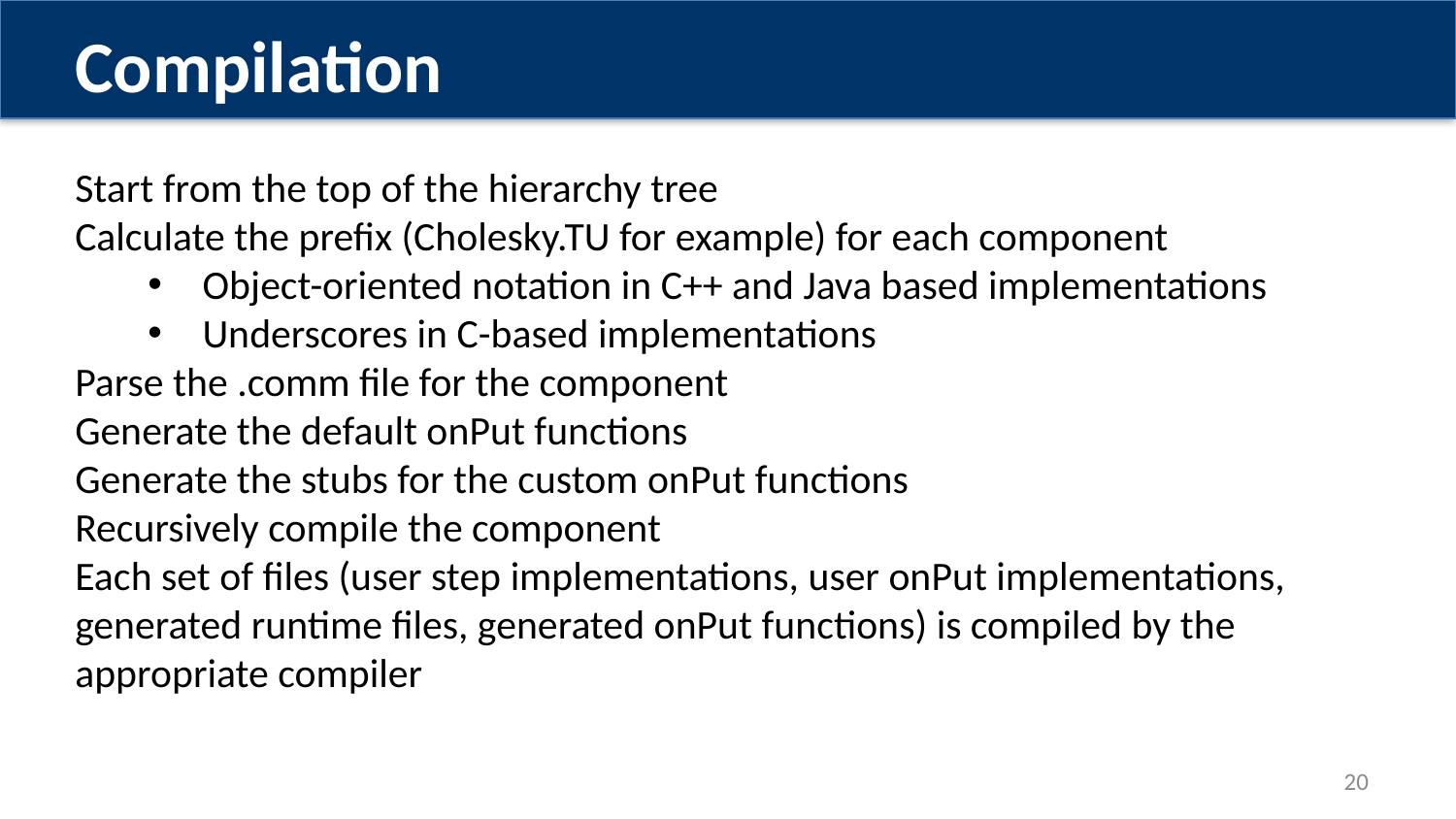

Compilation
Start from the top of the hierarchy tree
Calculate the prefix (Cholesky.TU for example) for each component
Object-oriented notation in C++ and Java based implementations
Underscores in C-based implementations
Parse the .comm file for the component
Generate the default onPut functions
Generate the stubs for the custom onPut functions
Recursively compile the component
Each set of files (user step implementations, user onPut implementations, generated runtime files, generated onPut functions) is compiled by the appropriate compiler
20